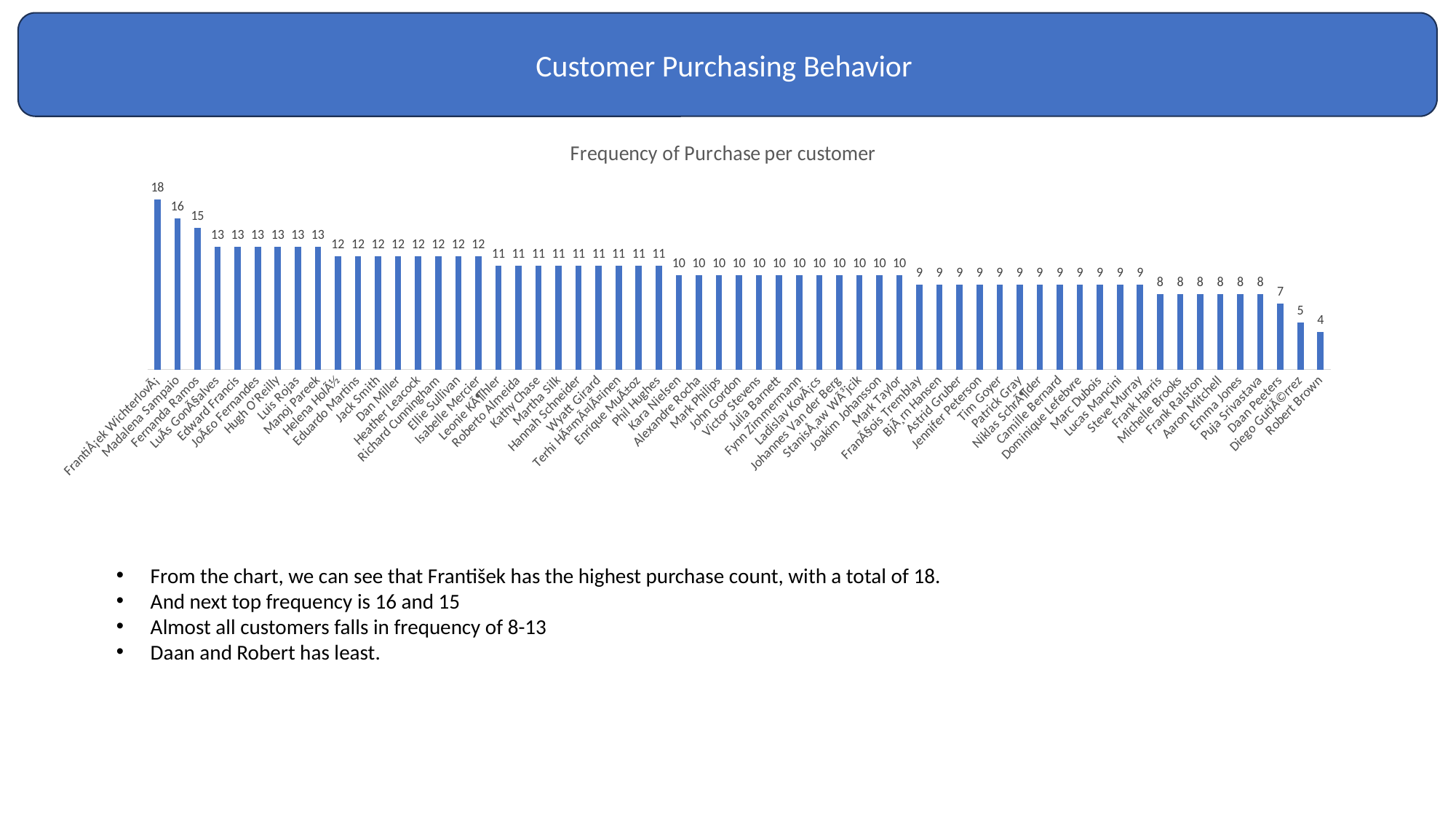

Customer Purchasing Behavior

### Chart: Frequency of Purchase per customer

| Category | no_of_purchases |
|---|---|
| FrantiÅ¡ek WichterlovÃ¡ | 18.0 |
| Madalena Sampaio | 16.0 |
| Fernanda Ramos | 15.0 |
| LuÃ­s GonÃ§alves | 13.0 |
| Edward Francis | 13.0 |
| JoÃ£o Fernandes | 13.0 |
| Hugh O'Reilly | 13.0 |
| Luis Rojas | 13.0 |
| Manoj Pareek | 13.0 |
| Helena HolÃ½ | 12.0 |
| Eduardo Martins | 12.0 |
| Jack Smith | 12.0 |
| Dan Miller | 12.0 |
| Heather Leacock | 12.0 |
| Richard Cunningham | 12.0 |
| Ellie Sullivan | 12.0 |
| Isabelle Mercier | 12.0 |
| Leonie KÃ¶hler | 11.0 |
| Roberto Almeida | 11.0 |
| Kathy Chase | 11.0 |
| Martha Silk | 11.0 |
| Hannah Schneider | 11.0 |
| Wyatt Girard | 11.0 |
| Terhi HÃ¤mÃ¤lÃ¤inen | 11.0 |
| Enrique MuÃ±oz | 11.0 |
| Phil Hughes | 11.0 |
| Kara Nielsen | 10.0 |
| Alexandre Rocha | 10.0 |
| Mark Philips | 10.0 |
| John Gordon | 10.0 |
| Victor Stevens | 10.0 |
| Julia Barnett | 10.0 |
| Fynn Zimmermann | 10.0 |
| Ladislav KovÃ¡cs | 10.0 |
| Johannes Van der Berg | 10.0 |
| StanisÅ‚aw WÃ³jcik | 10.0 |
| Joakim Johansson | 10.0 |
| Mark Taylor | 10.0 |
| FranÃ§ois Tremblay | 9.0 |
| BjÃ¸rn Hansen | 9.0 |
| Astrid Gruber | 9.0 |
| Jennifer Peterson | 9.0 |
| Tim Goyer | 9.0 |
| Patrick Gray | 9.0 |
| Niklas SchrÃ¶der | 9.0 |
| Camille Bernard | 9.0 |
| Dominique Lefebvre | 9.0 |
| Marc Dubois | 9.0 |
| Lucas Mancini | 9.0 |
| Steve Murray | 9.0 |
| Frank Harris | 8.0 |
| Michelle Brooks | 8.0 |
| Frank Ralston | 8.0 |
| Aaron Mitchell | 8.0 |
| Emma Jones | 8.0 |
| Puja Srivastava | 8.0 |
| Daan Peeters | 7.0 |
| Diego GutiÃ©rrez | 5.0 |
| Robert Brown | 4.0 |
From the chart, we can see that František has the highest purchase count, with a total of 18.
And next top frequency is 16 and 15
Almost all customers falls in frequency of 8-13
Daan and Robert has least.